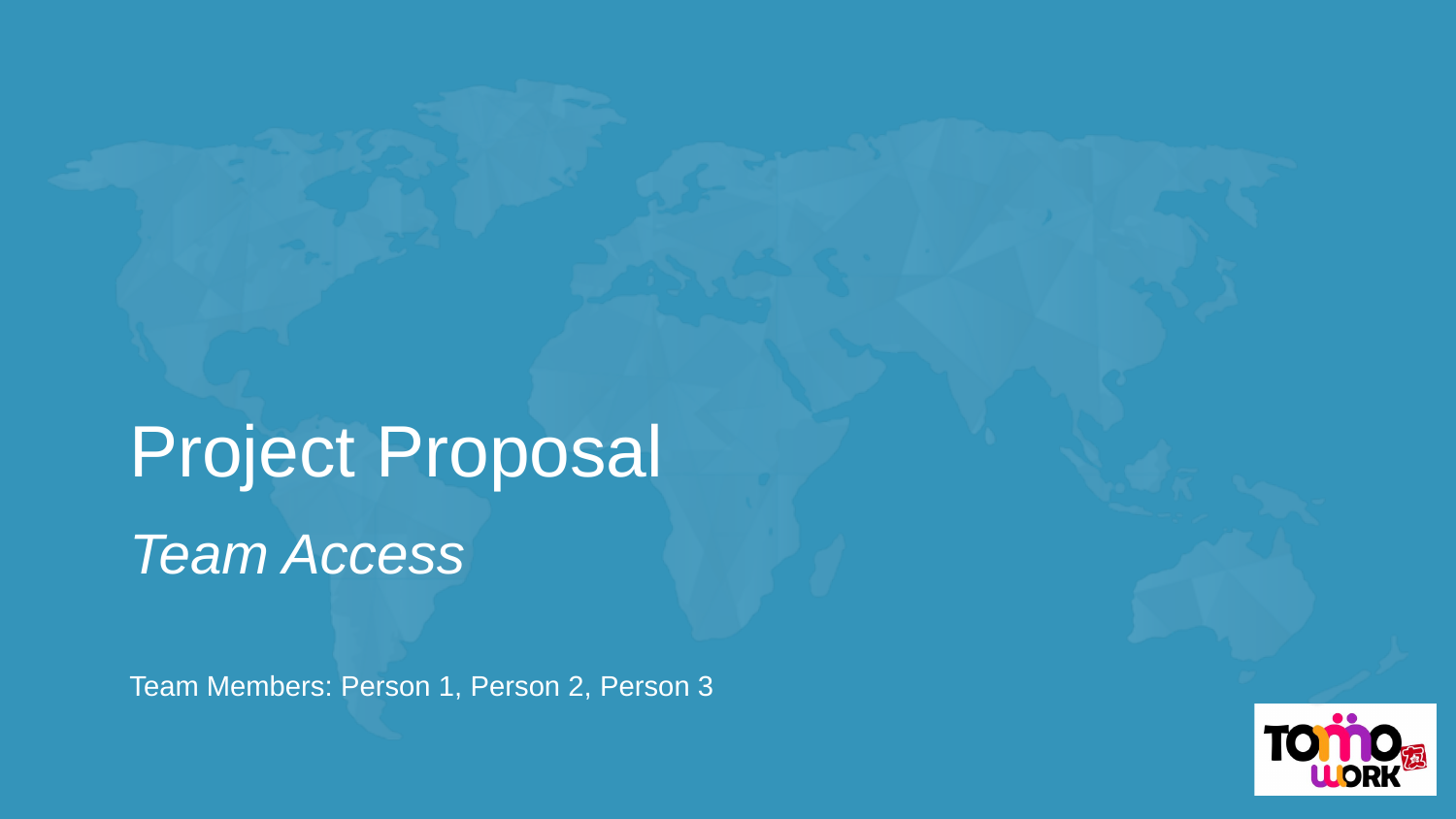

Project Proposal
Team Access

Team Members: Person 1, Person 2, Person 3